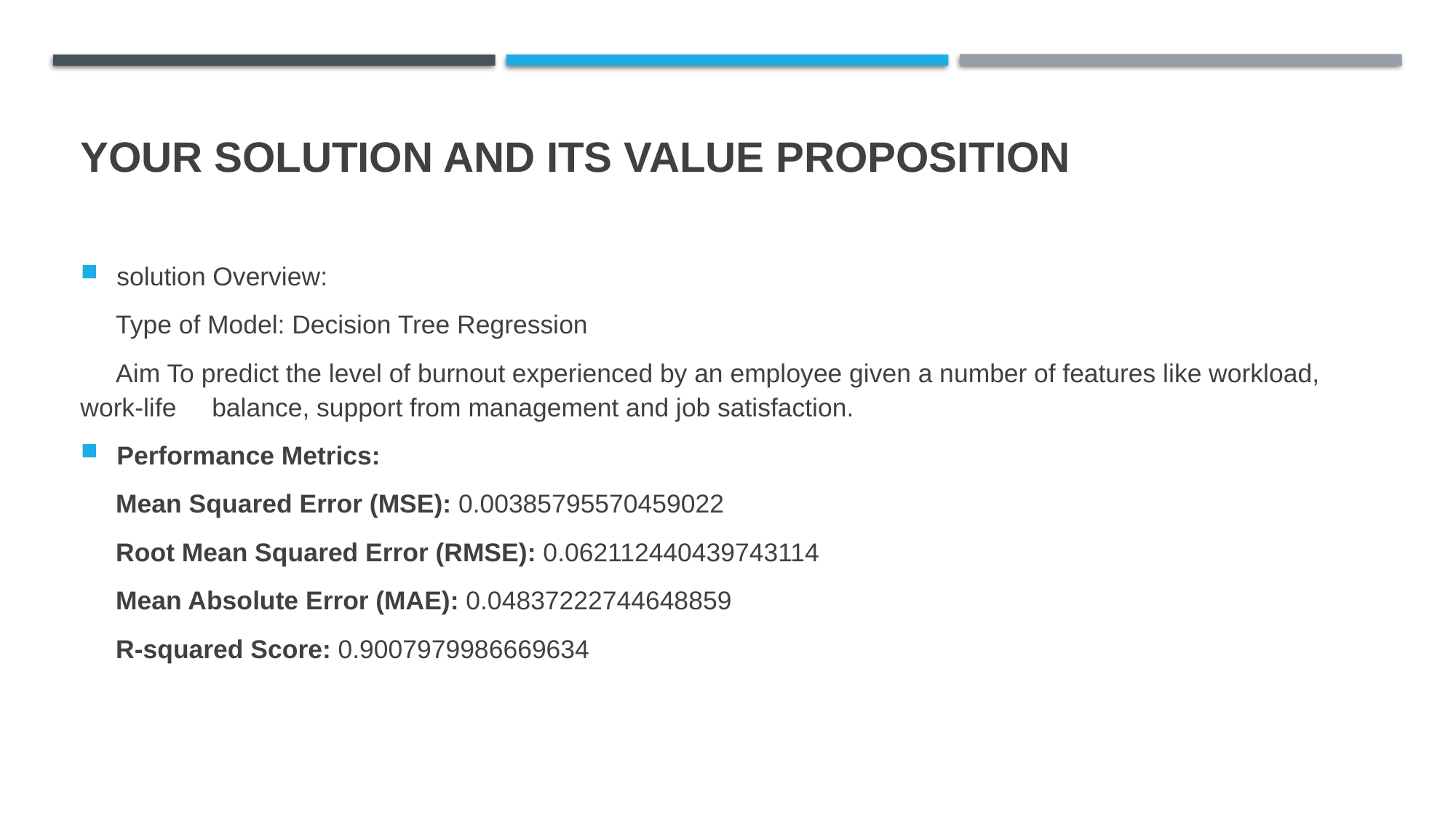

# YOUR SOLUTION AND ITS VALUE PROPOSITION
solution Overview:
     Type of Model: Decision Tree Regression
     Aim To predict the level of burnout experienced by an employee given a number of features like workload, work-life     balance, support from management and job satisfaction.
Performance Metrics:
     Mean Squared Error (MSE): 0.00385795570459022
     Root Mean Squared Error (RMSE): 0.062112440439743114
     Mean Absolute Error (MAE): 0.04837222744648859
     R-squared Score: 0.9007979986669634